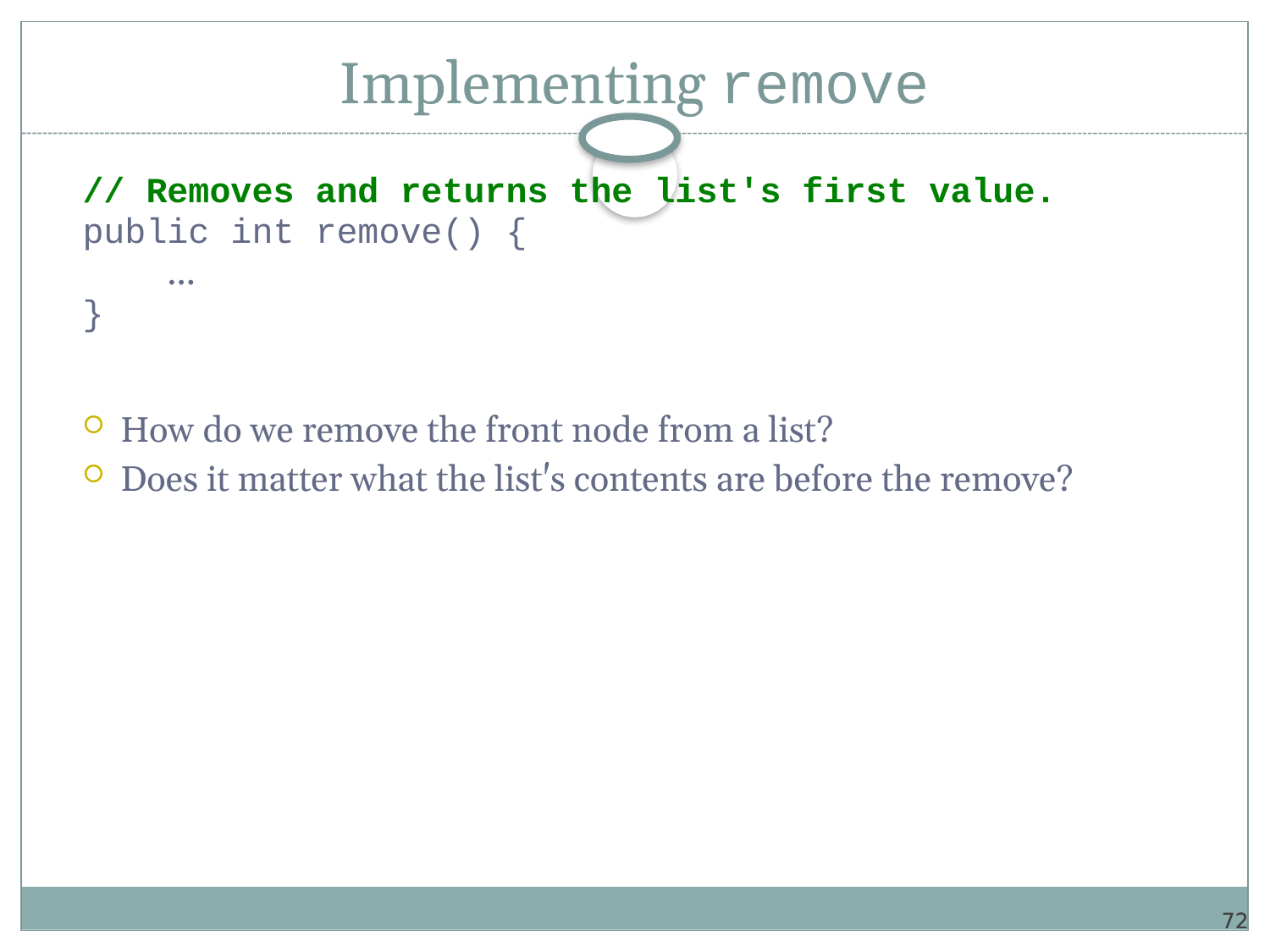

# Implementing remove
// Removes and returns the list's first value.
public int remove() {
    ...
}

How do we remove the front node from a list?
Does it matter what the list's contents are before the remove?